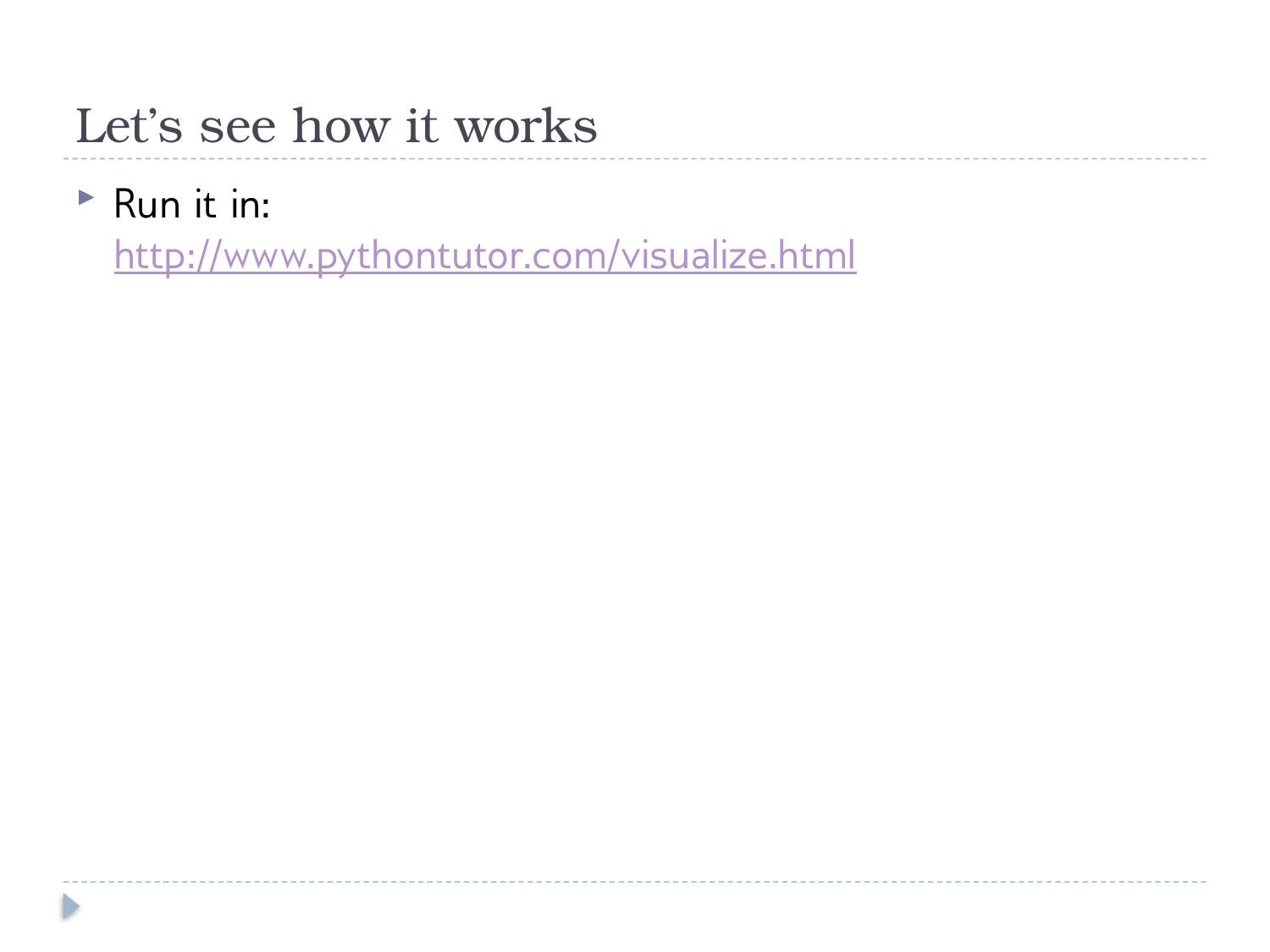

# Let’s see how it works
Run it in:
http://www.pythontutor.com/visualize.html